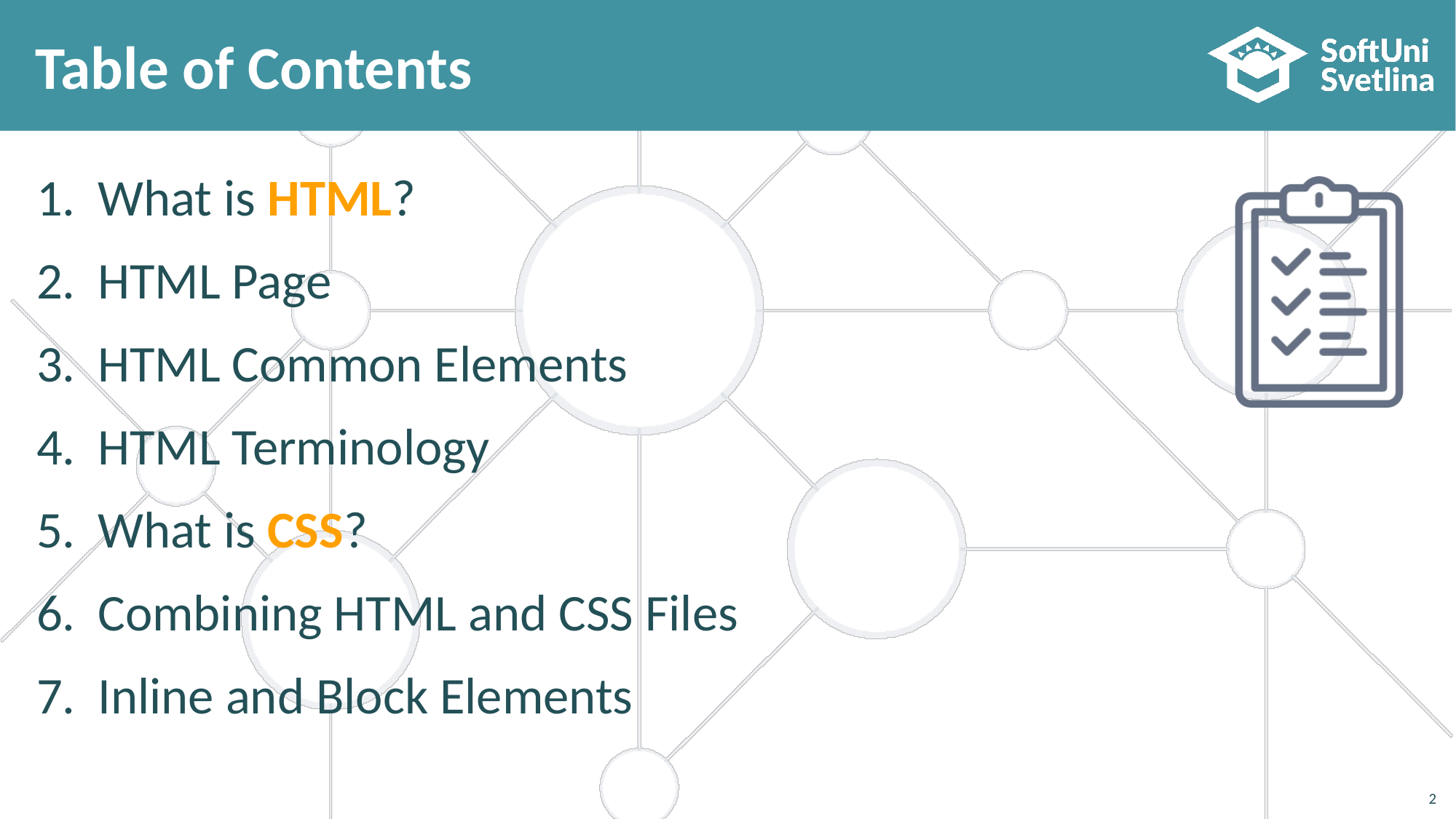

# Table of Contents
What is HTML?
HTML Page
HTML Common Elements
HTML Terminology
What is CSS?
Combining HTML and CSS Files
Inline and Block Elements

2